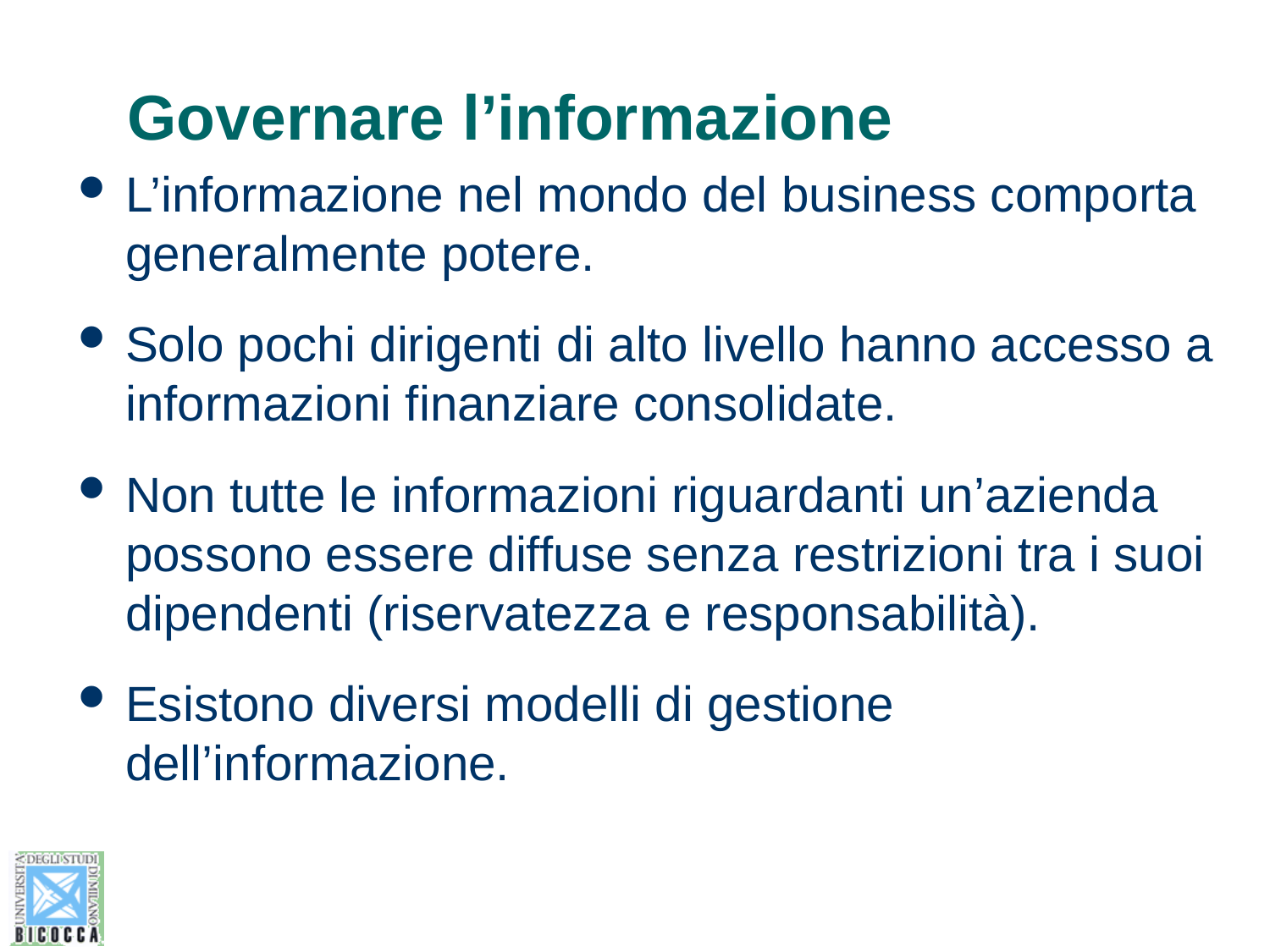

# Governare l’informazione
L’informazione nel mondo del business comporta generalmente potere.
Solo pochi dirigenti di alto livello hanno accesso a informazioni finanziare consolidate.
Non tutte le informazioni riguardanti un’azienda possono essere diffuse senza restrizioni tra i suoi dipendenti (riservatezza e responsabilità).
Esistono diversi modelli di gestione dell’informazione.